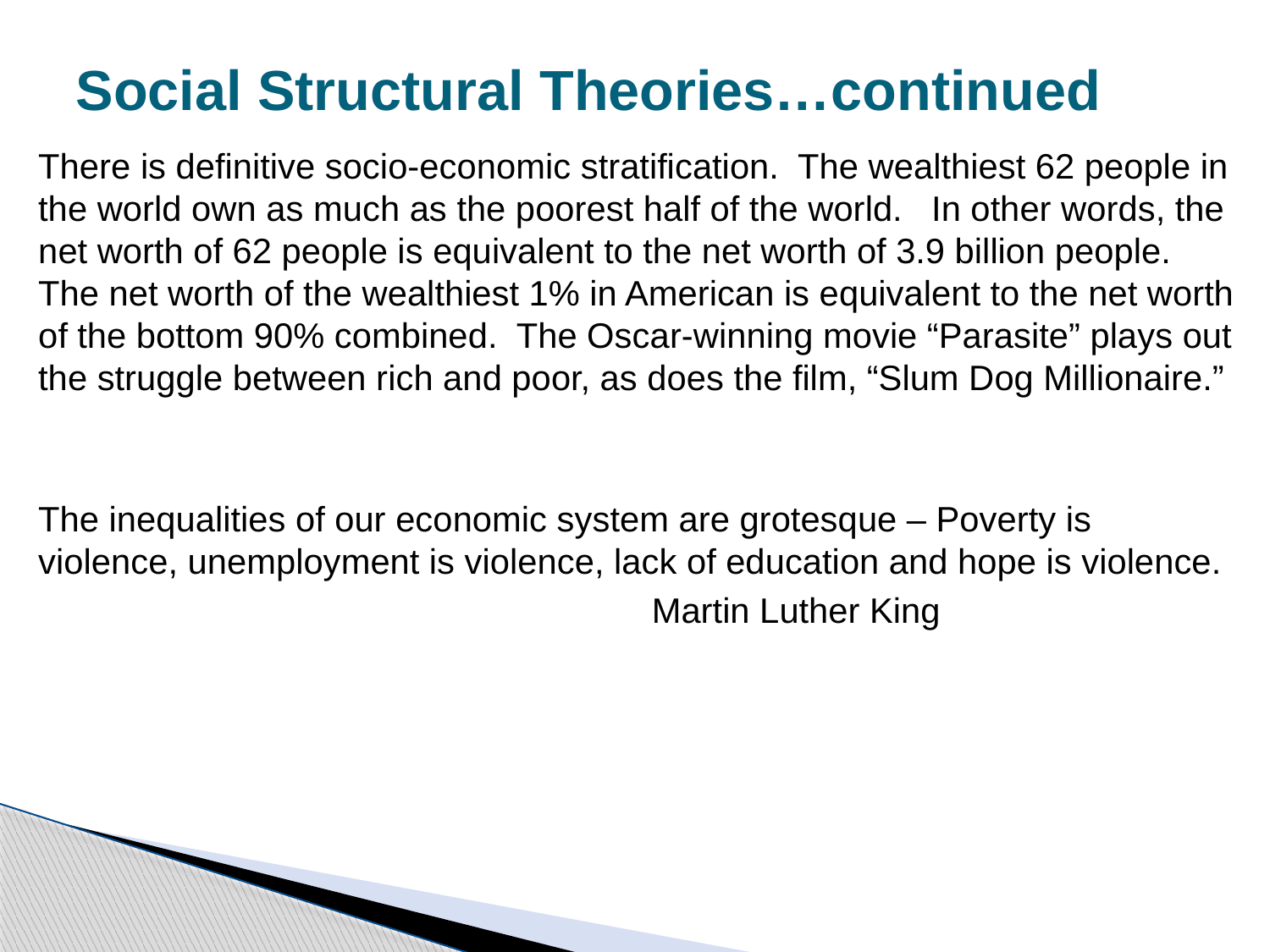

# Social Structural Theories…continued
There is definitive socio-economic stratification.  The wealthiest 62 people in the world own as much as the poorest half of the world.   In other words, the net worth of 62 people is equivalent to the net worth of 3.9 billion people. The net worth of the wealthiest 1% in American is equivalent to the net worth of the bottom 90% combined.  The Oscar-winning movie “Parasite” plays out the struggle between rich and poor, as does the film, “Slum Dog Millionaire.”

The inequalities of our economic system are grotesque – Poverty is violence, unemployment is violence, lack of education and hope is violence.
                                                               Martin Luther King